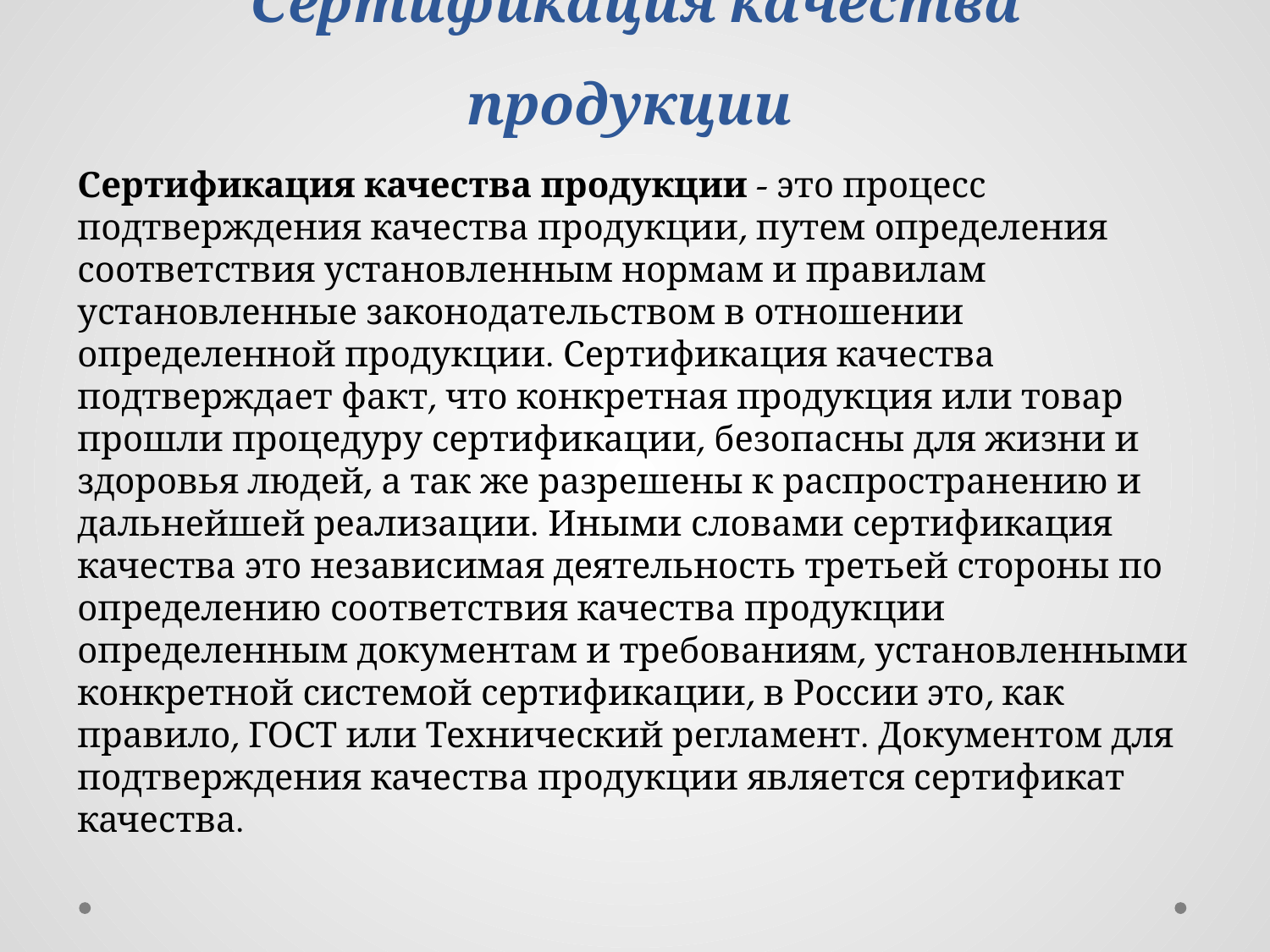

# Сертификация качества продукции
Сертификация качества продукции - это процесс подтверждения качества продукции, путем определения соответствия установленным нормам и правилам установленные законодательством в отношении определенной продукции. Сертификация качества подтверждает факт, что конкретная продукция или товар прошли процедуру сертификации, безопасны для жизни и здоровья людей, а так же разрешены к распространению и дальнейшей реализации. Иными словами сертификация качества это независимая деятельность третьей стороны по определению соответствия качества продукции определенным документам и требованиям, установленными конкретной системой сертификации, в России это, как правило, ГОСТ или Технический регламент. Документом для подтверждения качества продукции является сертификат качества.